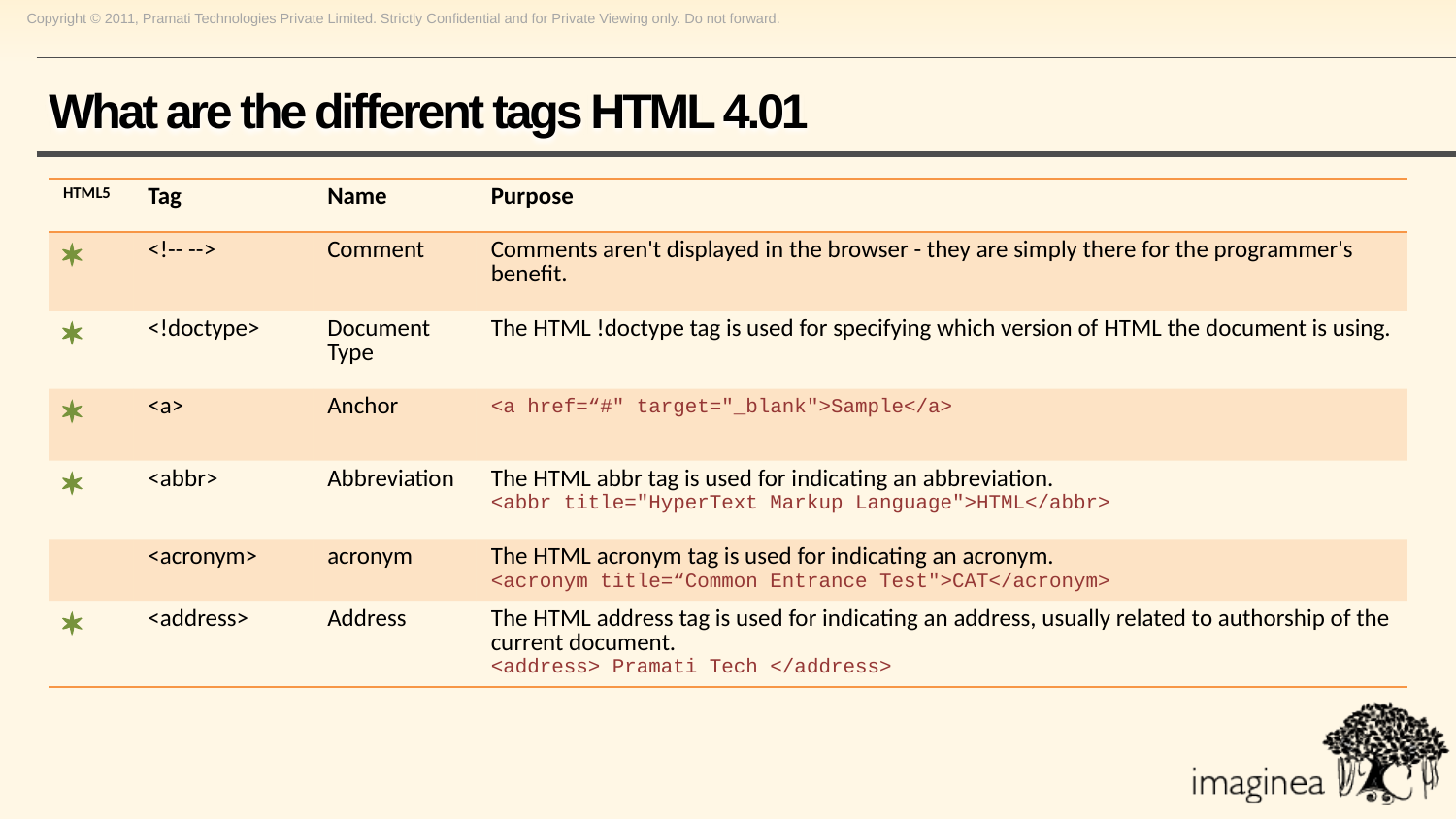

# What are the different tags HTML 4.01
| HTML5 | Tag | Name | Purpose |
| --- | --- | --- | --- |
| ∗ | <!-- --> | Comment | Comments aren't displayed in the browser - they are simply there for the programmer's benefit. |
| ∗ | <!doctype> | Document Type | The HTML !doctype tag is used for specifying which version of HTML the document is using. |
| ∗ | <a> | Anchor | <a href=“#" target="\_blank">Sample</a> |
| ∗ | <abbr> | Abbreviation | The HTML abbr tag is used for indicating an abbreviation. <abbr title="HyperText Markup Language">HTML</abbr> |
|  | <acronym> | acronym | The HTML acronym tag is used for indicating an acronym. <acronym title=“Common Entrance Test">CAT</acronym> |
| ∗ | <address> | Address | The HTML address tag is used for indicating an address, usually related to authorship of the current document. <address> Pramati Tech </address> |